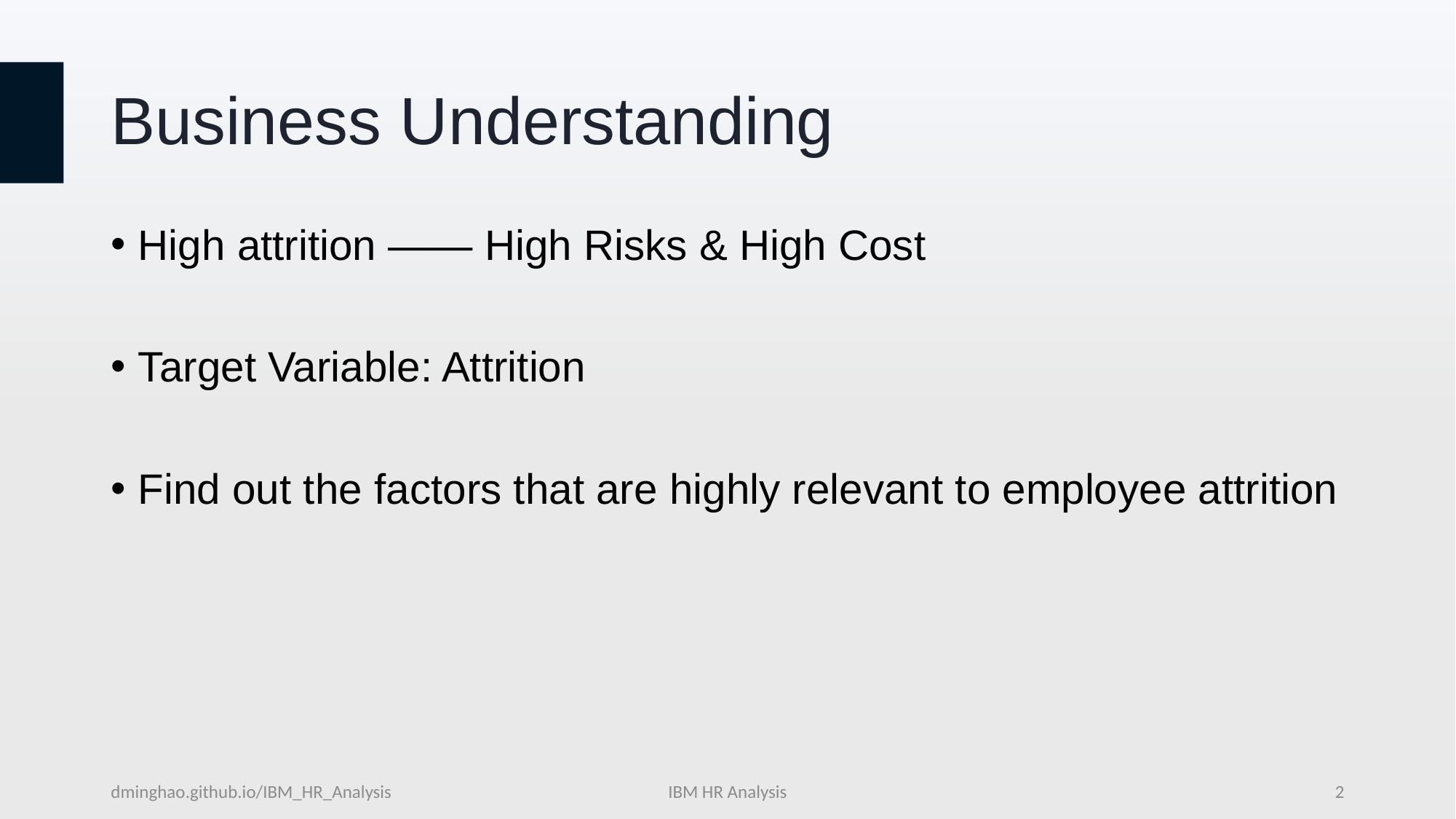

# Business Understanding
High attrition —— High Risks & High Cost​

Target Variable: Attrition​

Find out the factors that are highly relevant to employee attrition​
dminghao.github.io/IBM_HR_Analysis
IBM HR Analysis
2